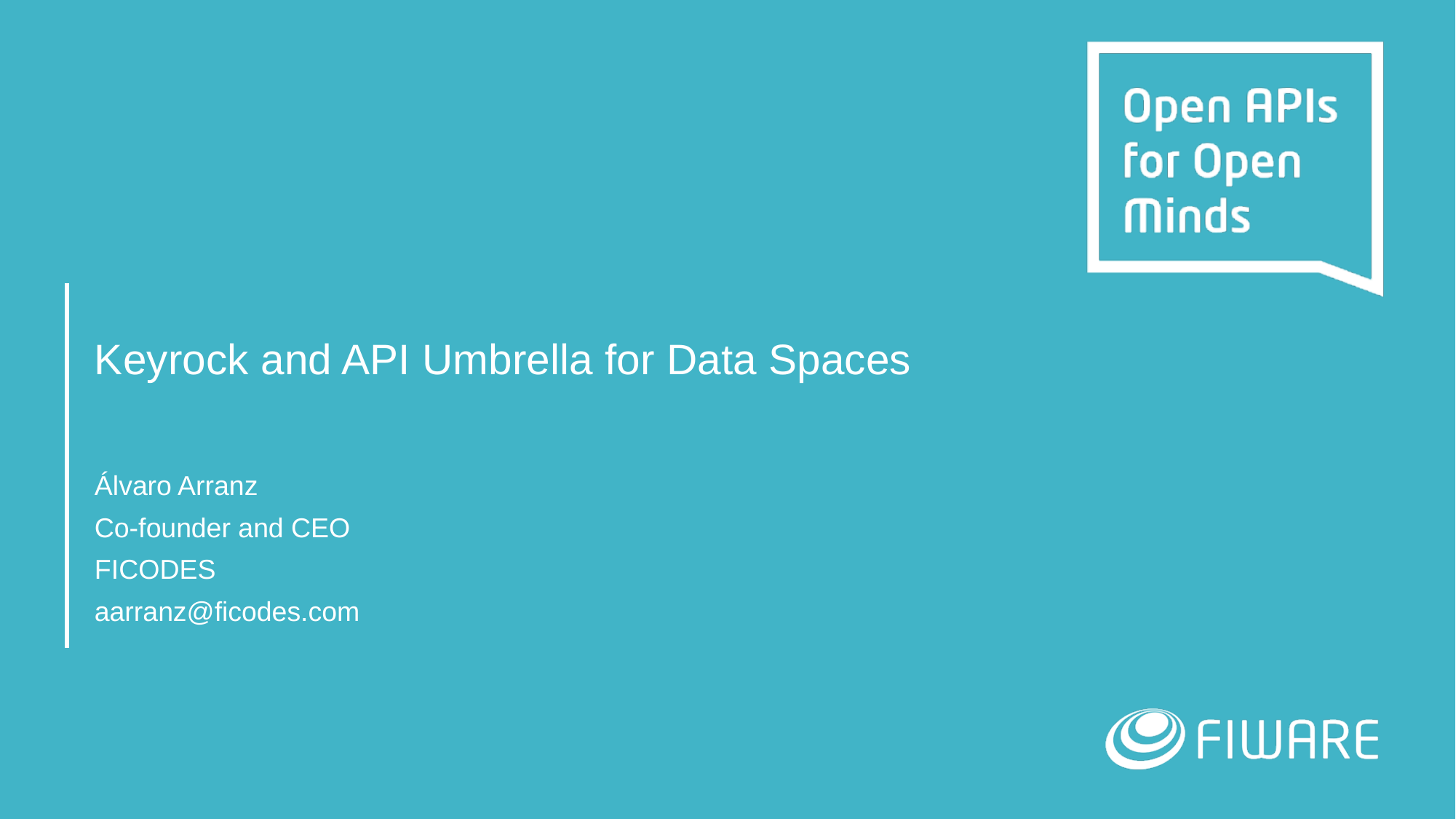

# Keyrock and API Umbrella for Data Spaces
Álvaro Arranz
Co-founder and CEO
FICODES
aarranz@ficodes.com